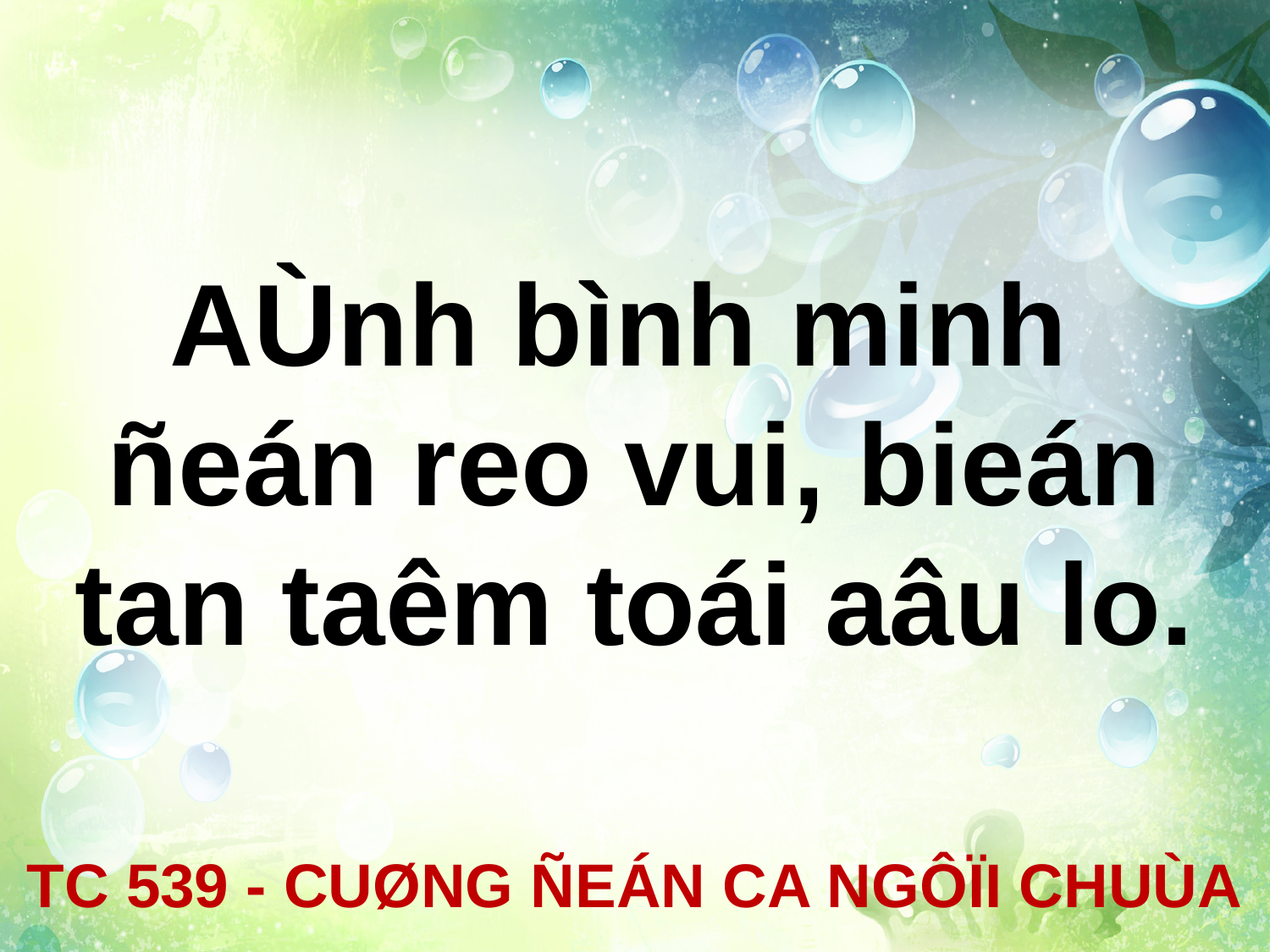

AÙnh bình minh
ñeán reo vui, bieán tan taêm toái aâu lo.
TC 539 - CUØNG ÑEÁN CA NGÔÏI CHUÙA